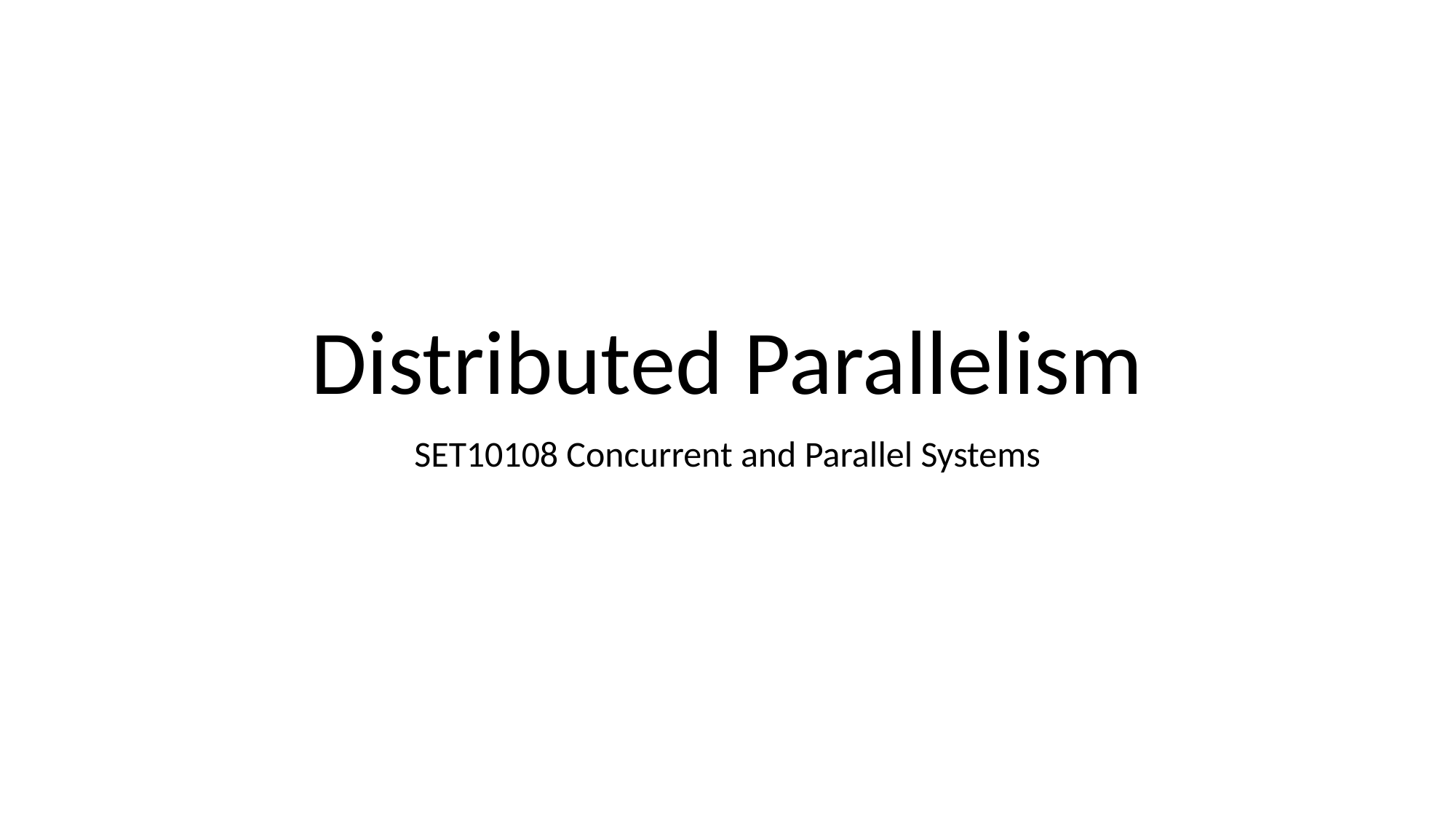

# Distributed Parallelism
SET10108 Concurrent and Parallel Systems